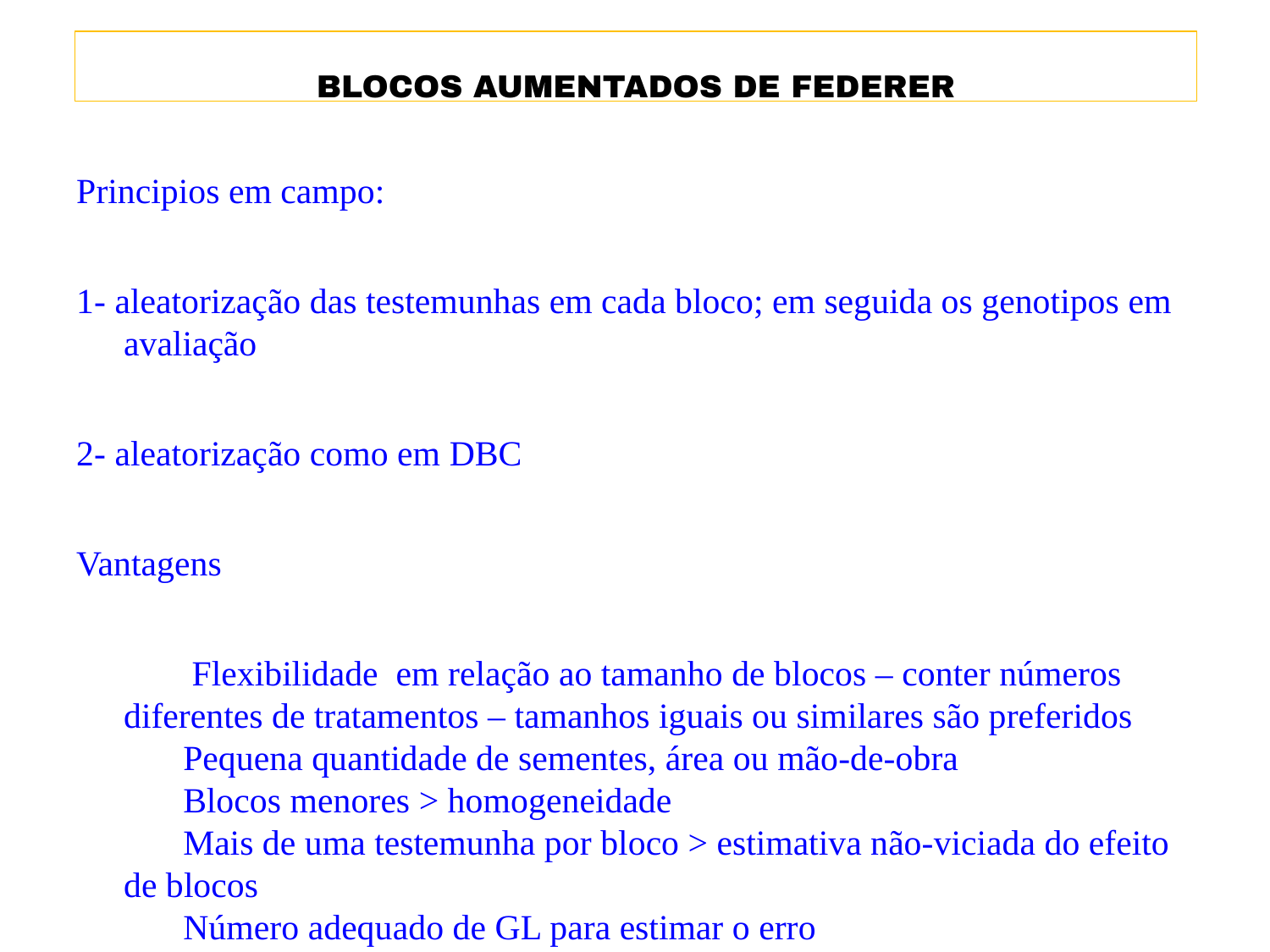

BLOCOS AUMENTADOS DE FEDERER
Principios em campo:

1- aleatorização das testemunhas em cada bloco; em seguida os genotipos em avaliação

2- aleatorização como em DBC

Vantagens

             Flexibilidade  em relação ao tamanho de blocos – conter números diferentes de tratamentos – tamanhos iguais ou similares são preferidos
            Pequena quantidade de sementes, área ou mão-de-obra
            Blocos menores > homogeneidade
            Mais de uma testemunha por bloco > estimativa não-viciada do efeito de blocos
            Número adequado de GL para estimar o erro